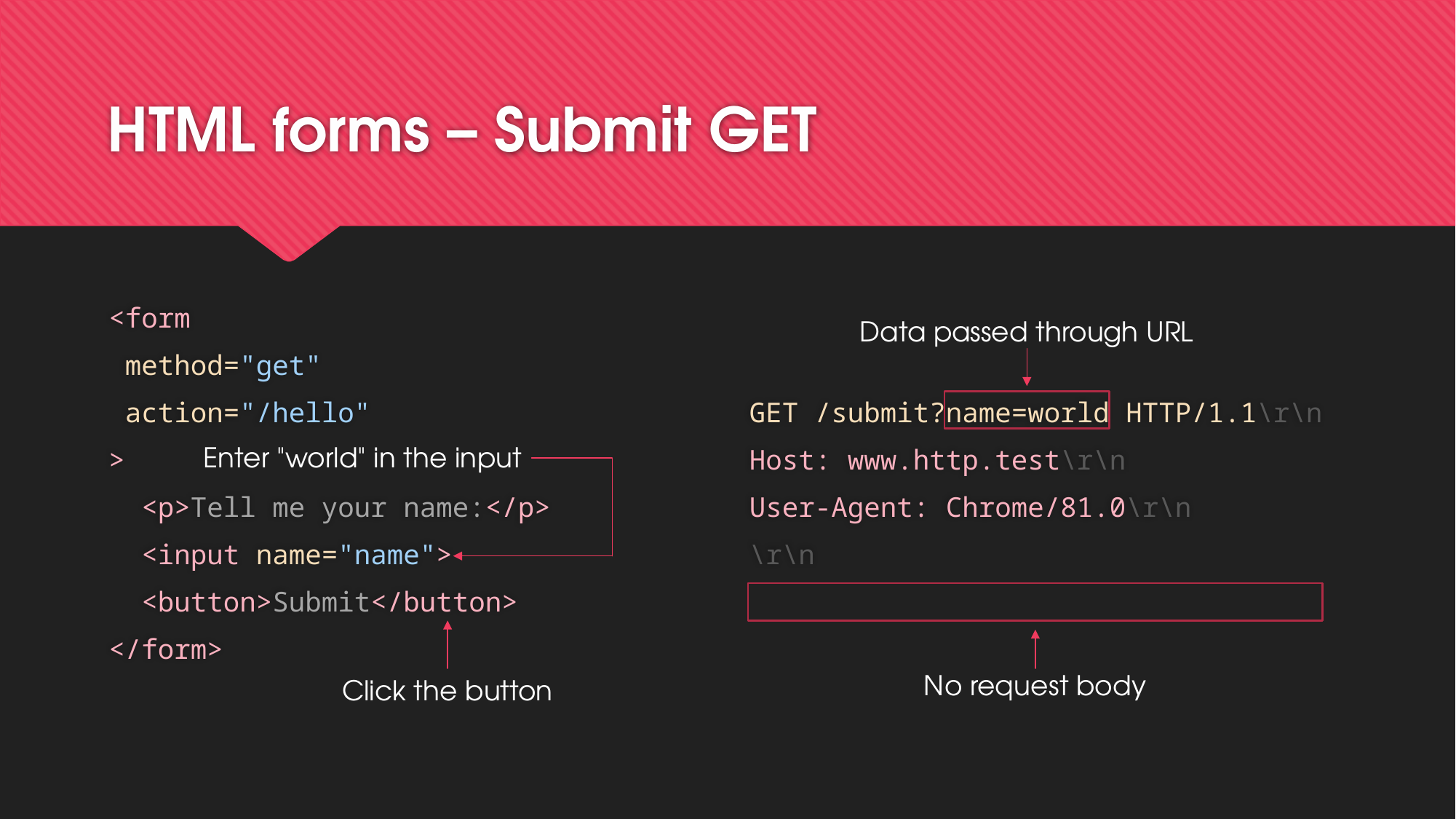

# HTML forms – Submit GET
<form
 method="get"
 action="/hello"
>
  <p>Tell me your name:</p>
  <input name="name">
  <button>Submit</button>
</form>
GET /submit?name=world HTTP/1.1\r\n
Host: www.http.test\r\n
User-Agent: Chrome/81.0\r\n
\r\n
Data passed through URL

Enter "world" in the input

No request body
Click the button